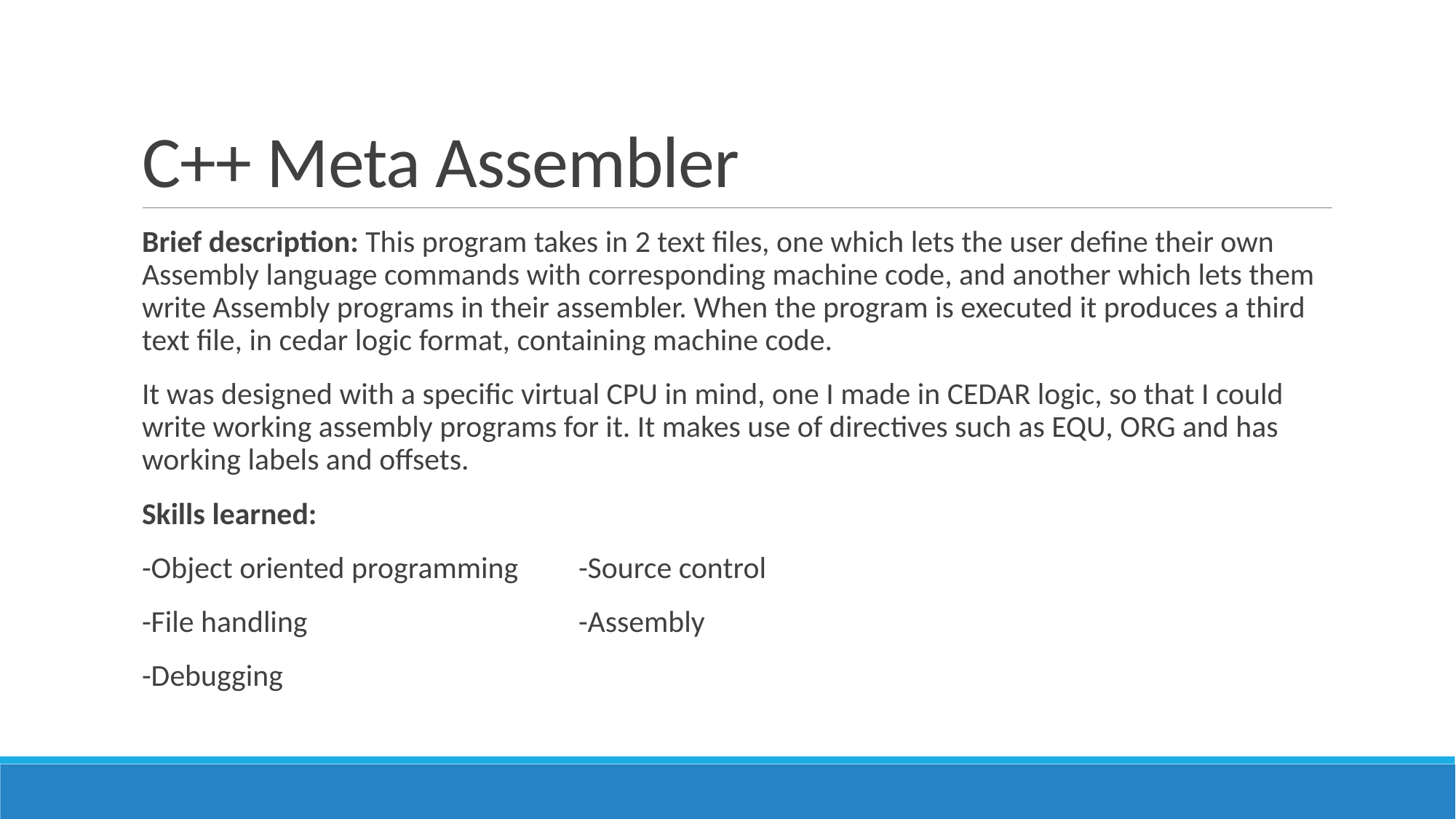

# C++ Meta Assembler
Brief description: This program takes in 2 text files, one which lets the user define their own Assembly language commands with corresponding machine code, and another which lets them write Assembly programs in their assembler. When the program is executed it produces a third text file, in cedar logic format, containing machine code.
It was designed with a specific virtual CPU in mind, one I made in CEDAR logic, so that I could write working assembly programs for it. It makes use of directives such as EQU, ORG and has working labels and offsets.
Skills learned:
-Object oriented programming	-Source control
-File handling			-Assembly
-Debugging